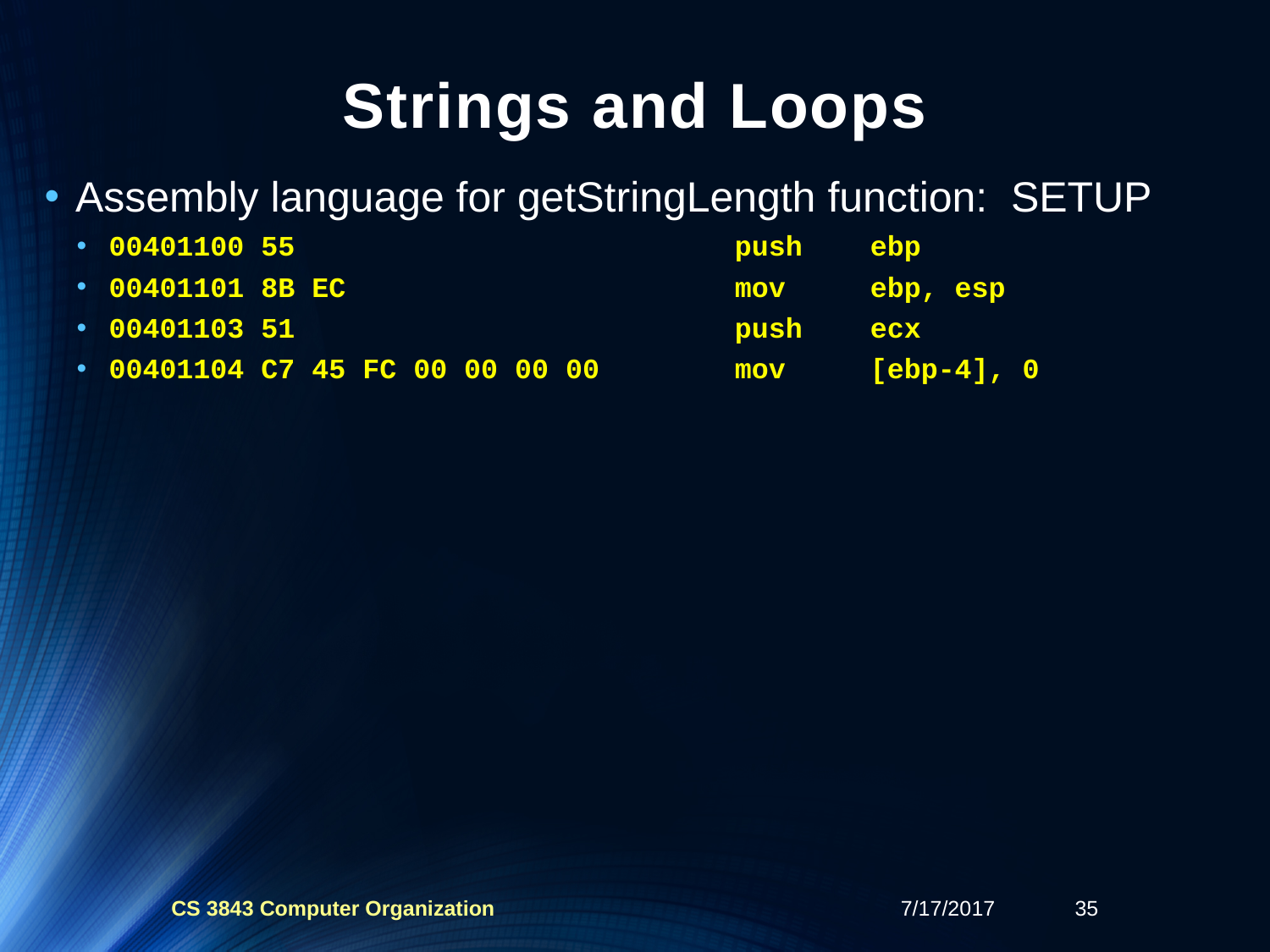

# Strings and Loops
Assembly language for getStringLength function:  SETUP
00401100 55                          push    ebp
00401101 8B EC                       mov     ebp, esp
00401103 51                          push    ecx
00401104 C7 45 FC 00 00 00 00        mov     [ebp-4], 0

CS 3843 Computer Organization
7/17/2017
35